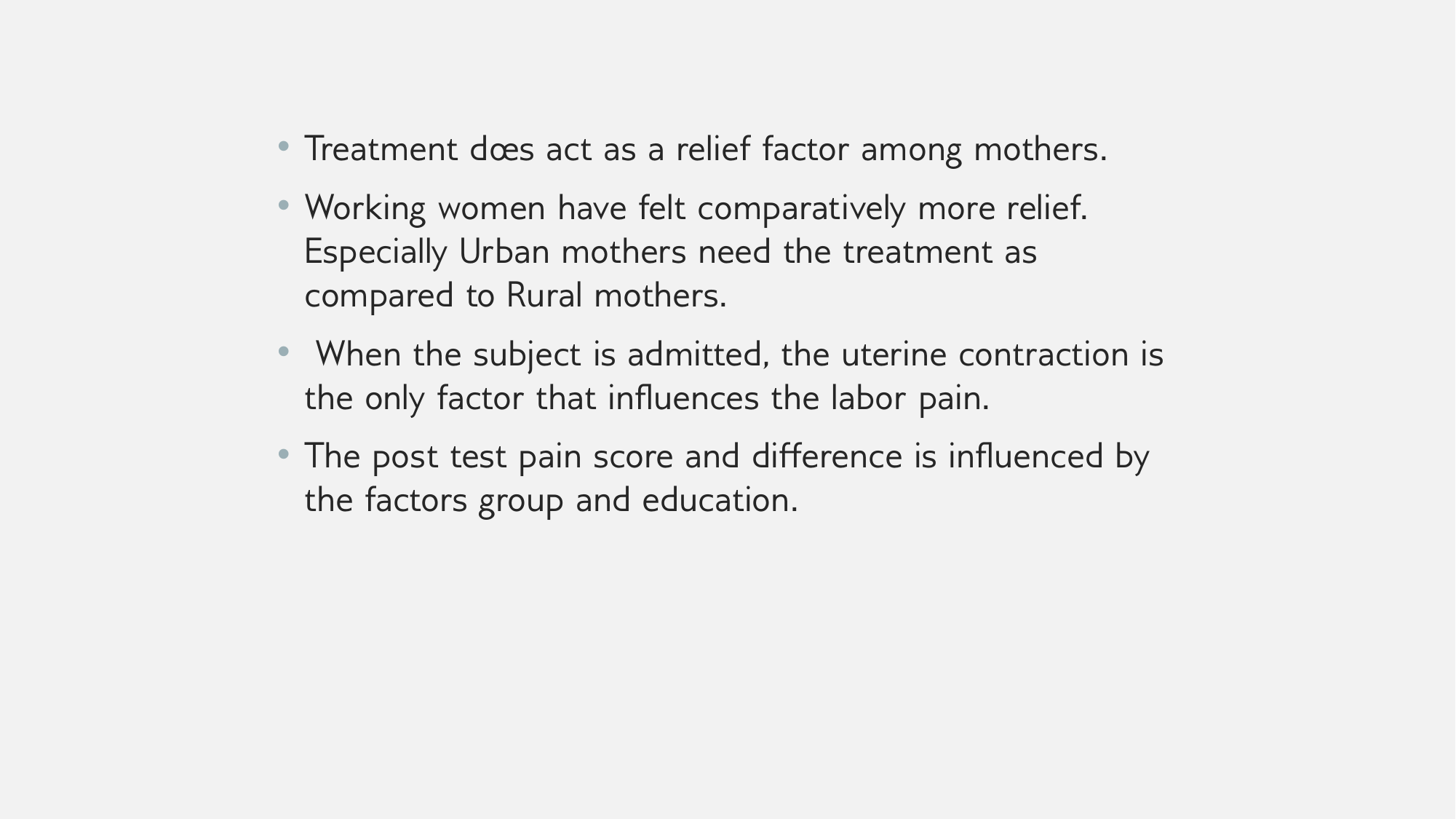

Treatment does act as a relief factor among mothers.
Working women have felt comparatively more relief.  Especially Urban mothers need the treatment as compared to Rural mothers.
 When the subject is admitted, the uterine contraction is the only factor that influences the labor pain.
The post test pain score and difference is influenced by the factors group and education.